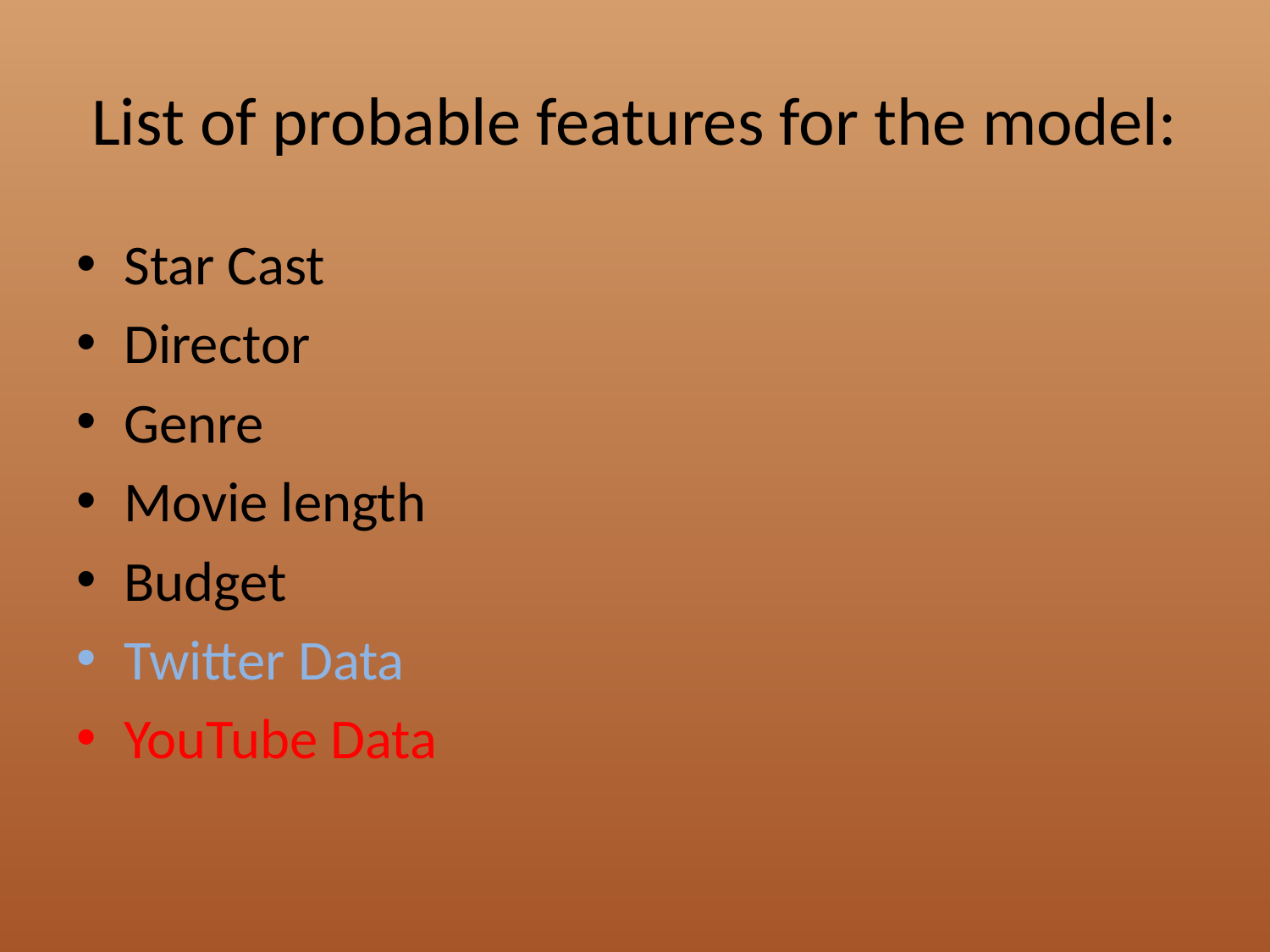

# List of probable features for the model:
Star Cast
Director
Genre
Movie length
Budget
Twitter Data
YouTube Data